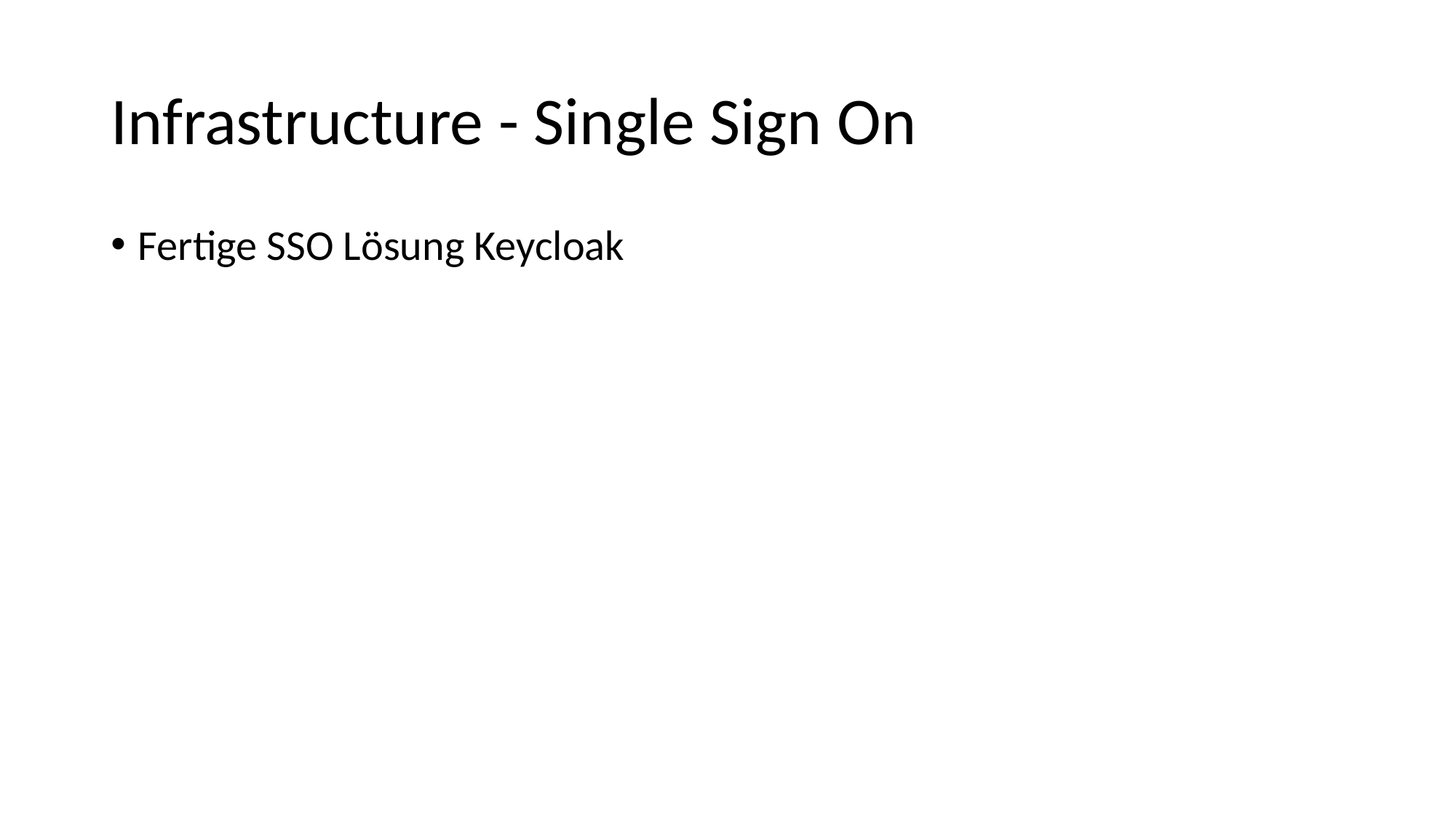

# Infrastructure - Single Sign On
Fertige SSO Lösung Keycloak